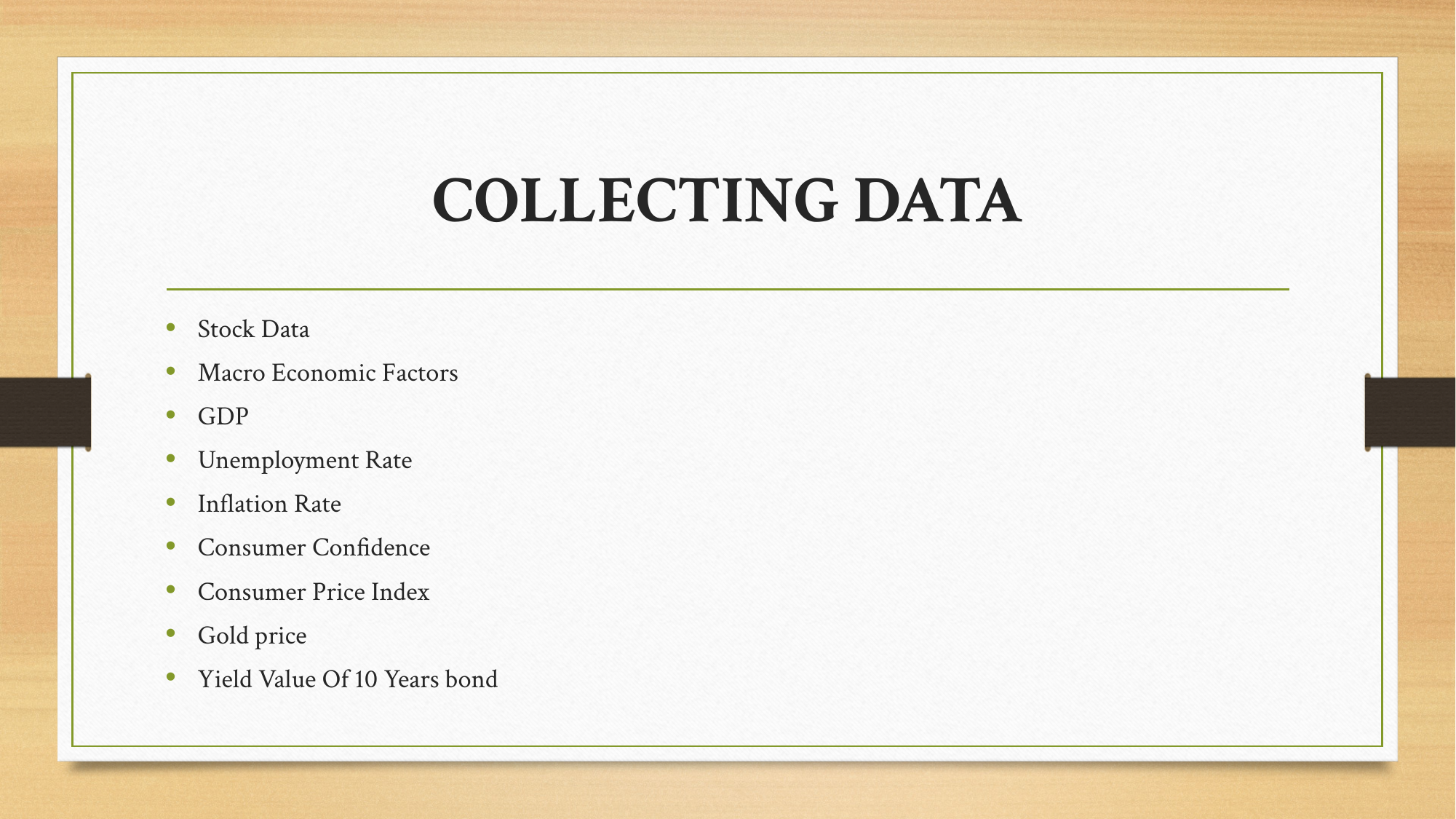

# COLLECTING DATA
Stock Data
Macro Economic Factors
GDP
Unemployment Rate
Inflation Rate
Consumer Confidence
Consumer Price Index
Gold price
Yield Value Of 10 Years bond